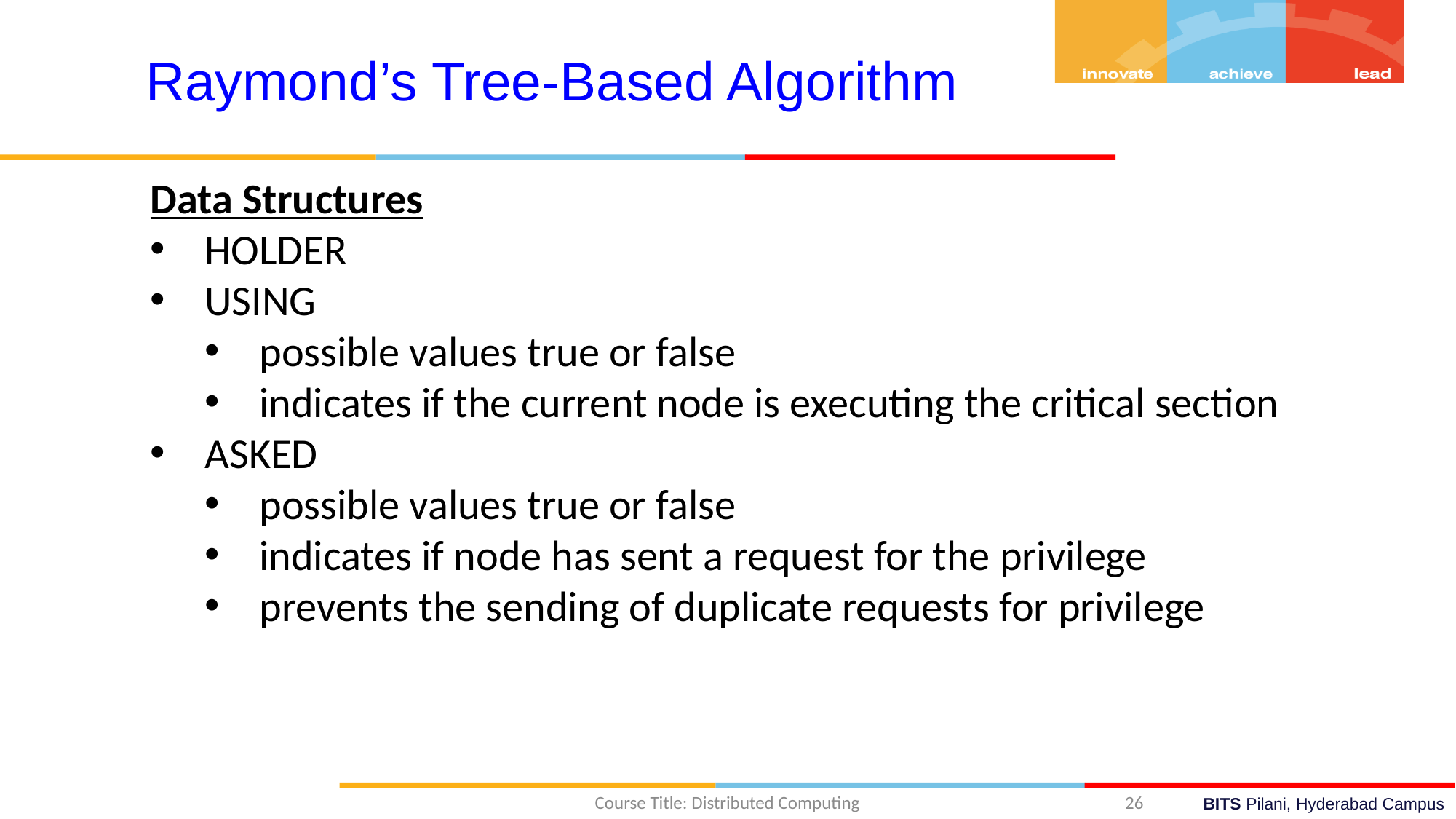

Raymond’s Tree-Based Algorithm
Data Structures
HOLDER
USING
possible values true or false
indicates if the current node is executing the critical section
ASKED
possible values true or false
indicates if node has sent a request for the privilege
prevents the sending of duplicate requests for privilege

Course Title: Distributed Computing
26